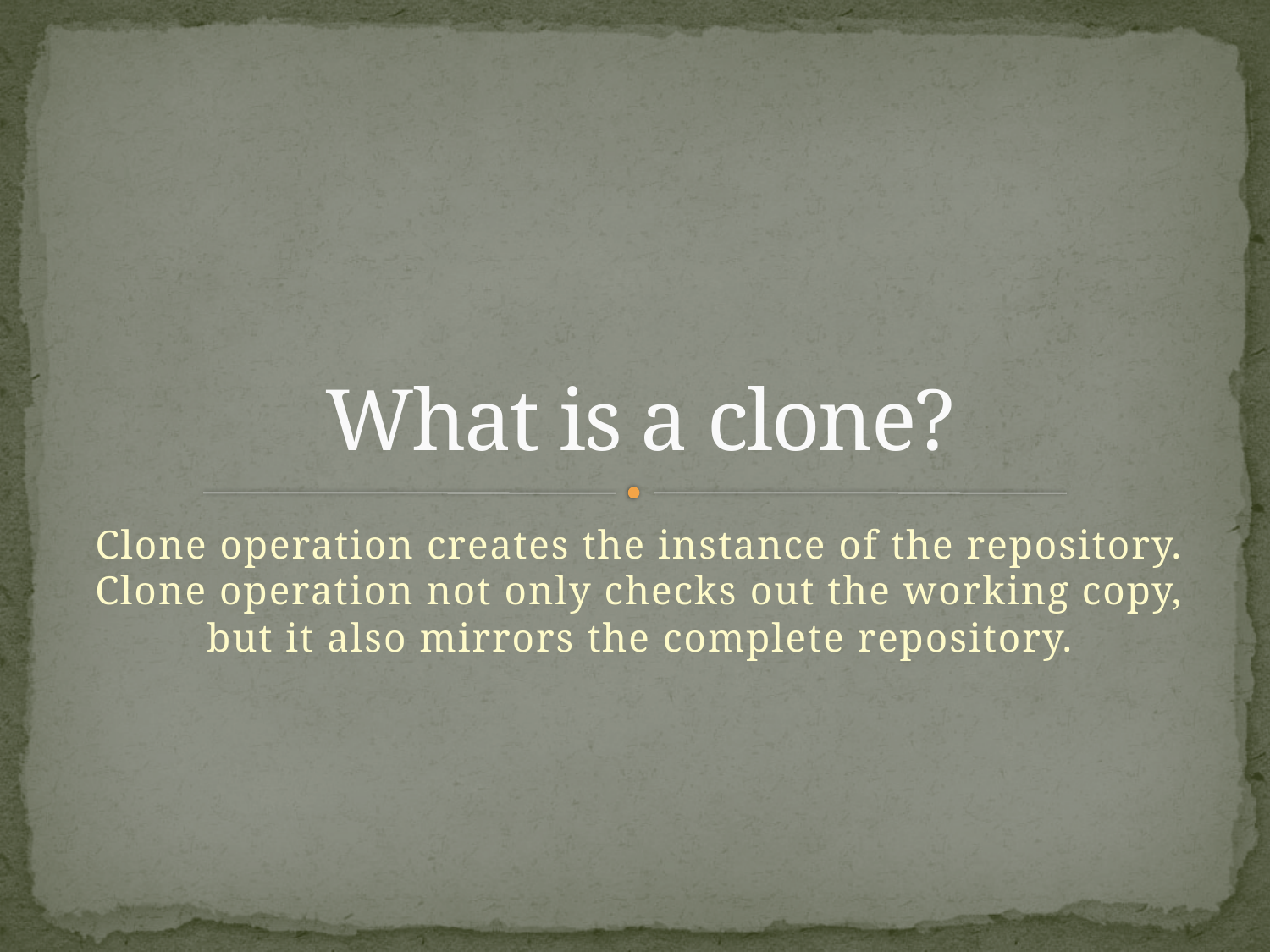

# What is a clone?
Clone operation creates the instance of the repository. Clone operation not only checks out the working copy, but it also mirrors the complete repository.